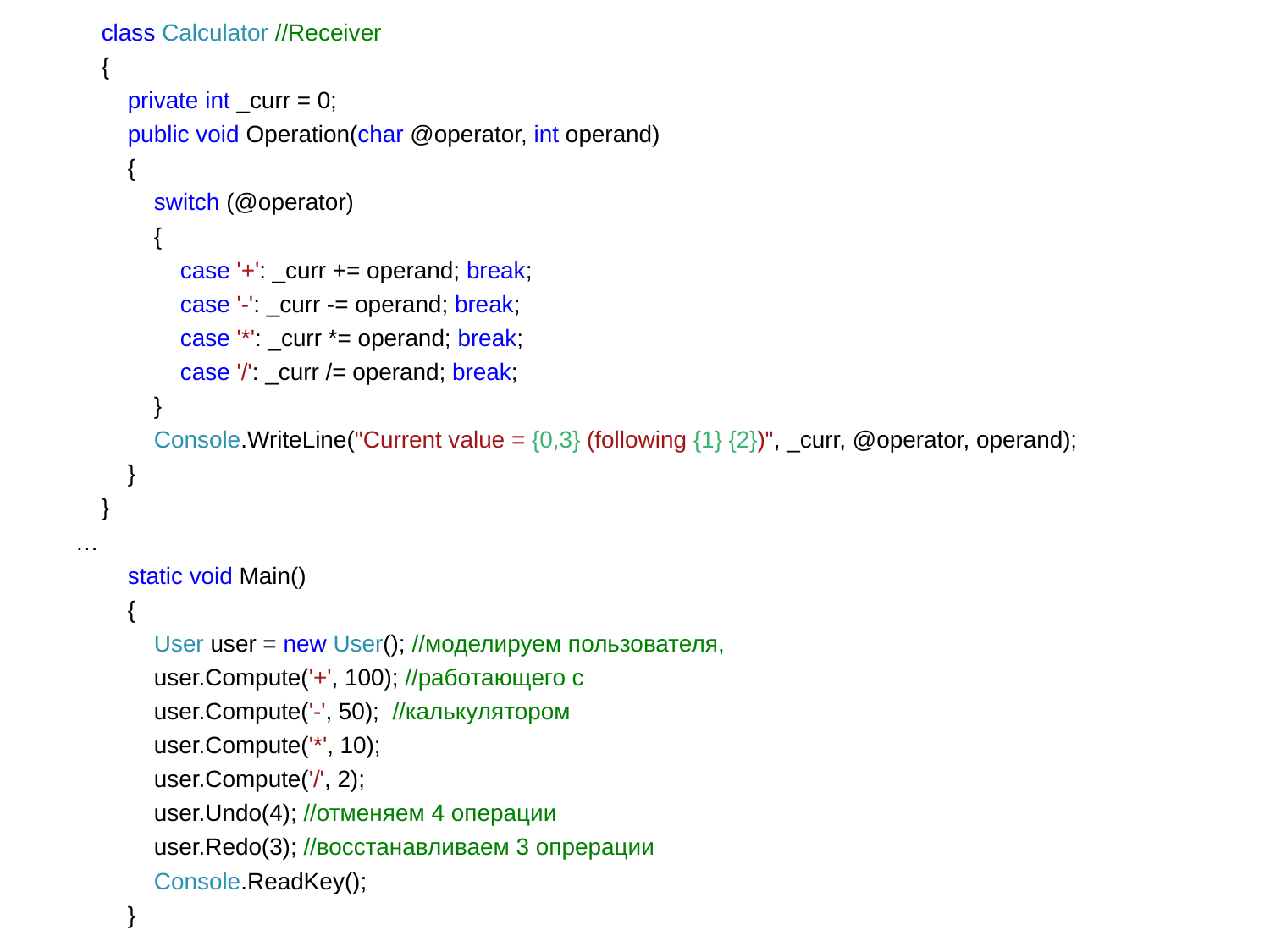

class Calculator //Receiver
    {
        private int _curr = 0;
        public void Operation(char @operator, int operand)
        {
            switch (@operator)
            {
                case '+': _curr += operand; break;
                case '-': _curr -= operand; break;
                case '*': _curr *= operand; break;
                case '/': _curr /= operand; break;
            }
            Console.WriteLine("Current value = {0,3} (following {1} {2})", _curr, @operator, operand);
        }
    }
…
        static void Main()
        {
            User user = new User(); //моделируем пользователя,
            user.Compute('+', 100); //работающего с
            user.Compute('-', 50);  //калькулятором
            user.Compute('*', 10);
            user.Compute('/', 2);
            user.Undo(4); //отменяем 4 операции
            user.Redo(3); //восстанавливаем 3 опрерации
            Console.ReadKey();
        }